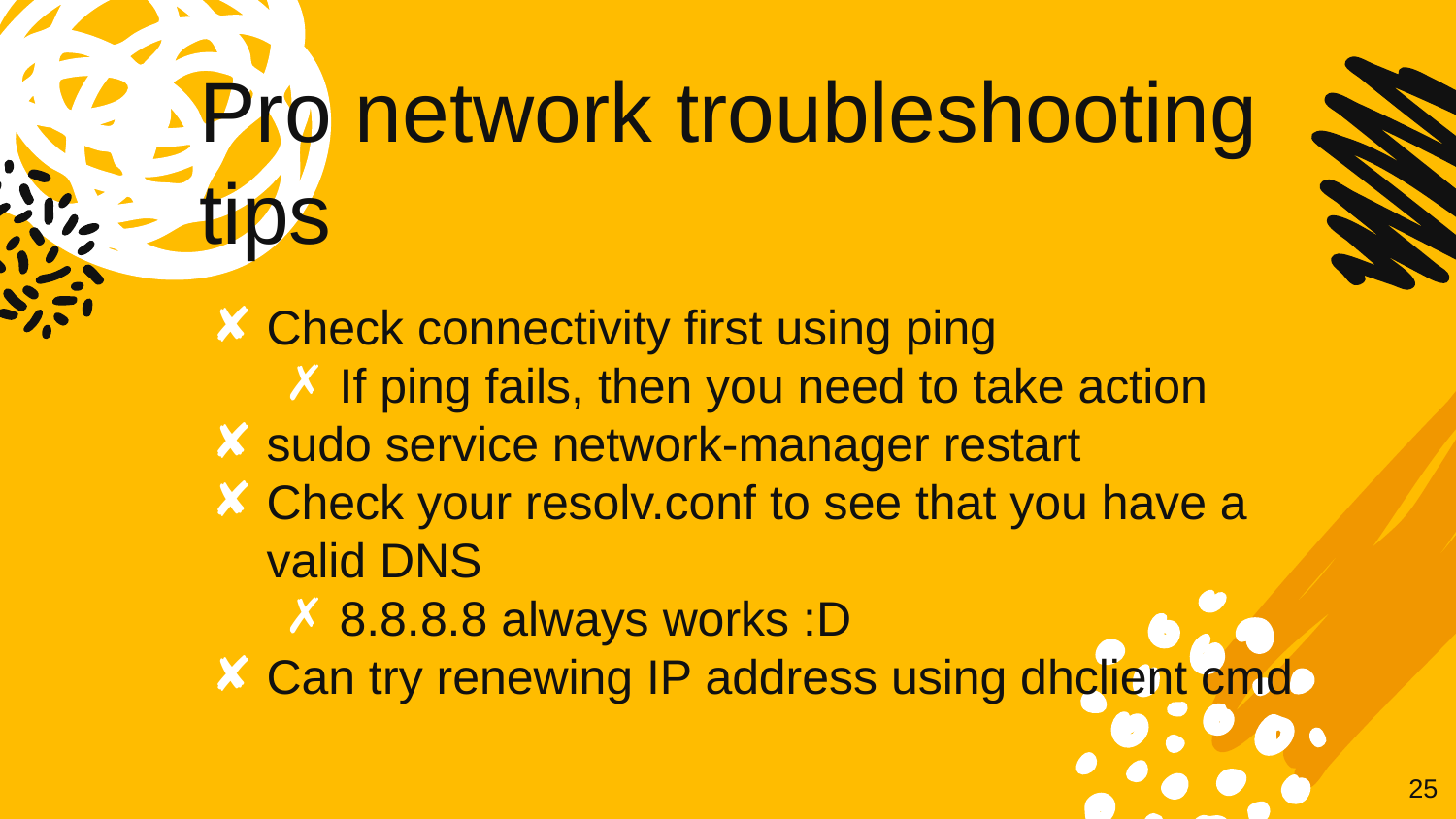

# Pro network troubleshooting tips
Check connectivity first using ping
If ping fails, then you need to take action
sudo service network-manager restart
Check your resolv.conf to see that you have a valid DNS
8.8.8.8 always works :D
Can try renewing IP address using dhclient cmd
25